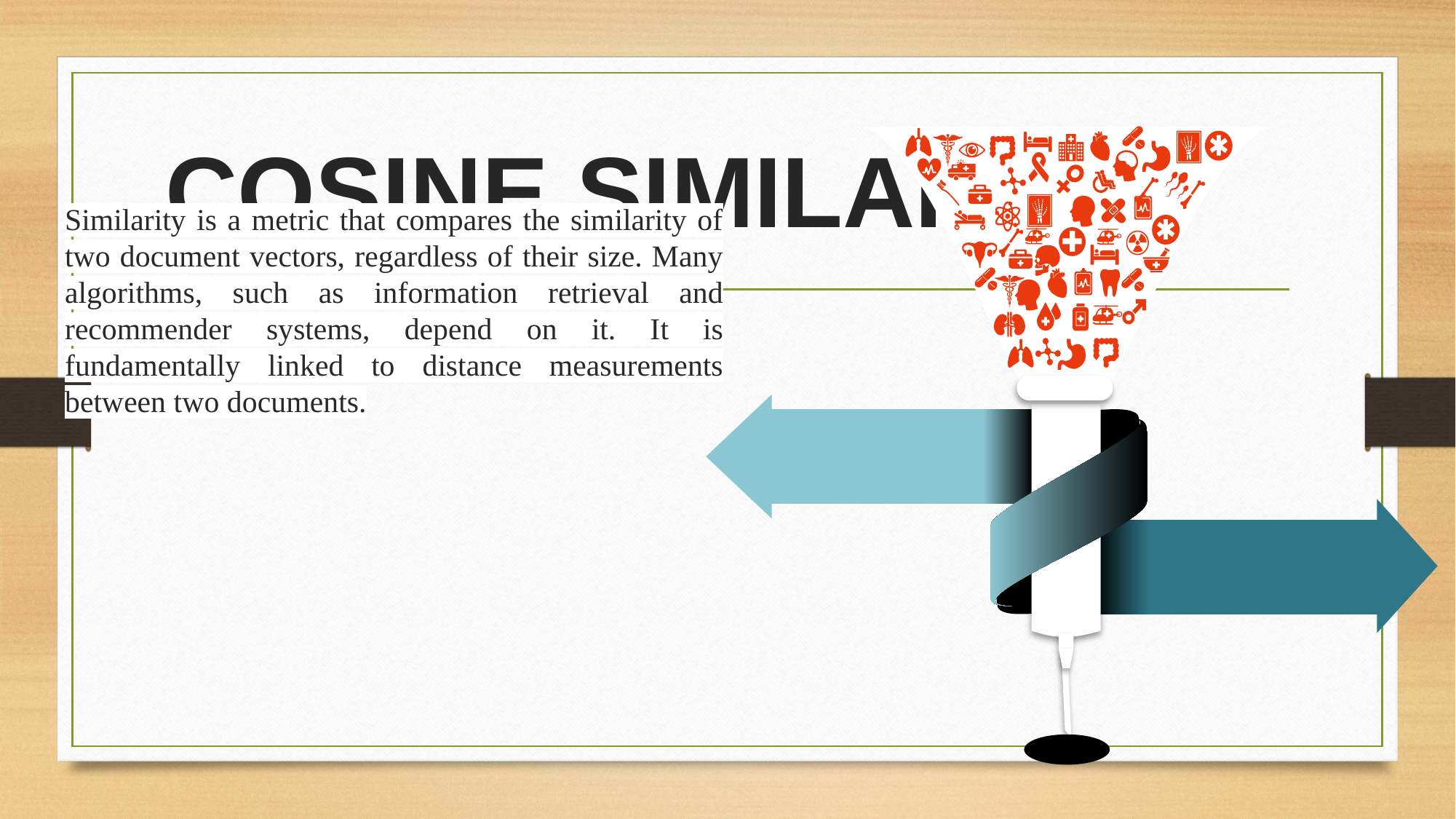

# COSINE SIMILARITY

Similarity is a metric that compares the similarity of two document vectors, regardless of their size. Many algorithms, such as information retrieval and recommender systems, depend on it. It is fundamentally linked to distance measurements between two documents.